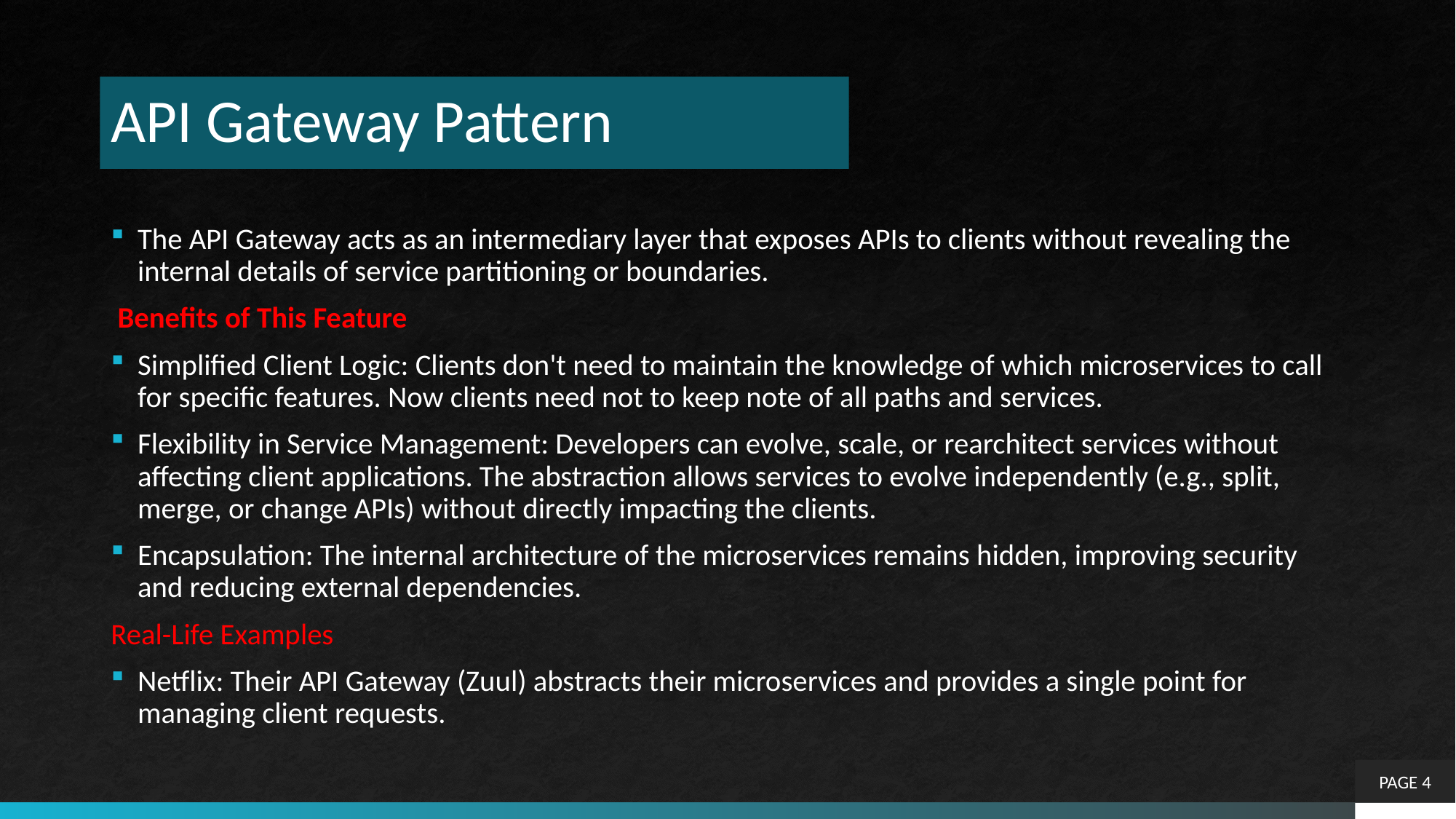

# API Gateway Pattern
The API Gateway acts as an intermediary layer that exposes APIs to clients without revealing the internal details of service partitioning or boundaries.
 Benefits of This Feature
Simplified Client Logic: Clients don't need to maintain the knowledge of which microservices to call for specific features. Now clients need not to keep note of all paths and services.
Flexibility in Service Management: Developers can evolve, scale, or rearchitect services without affecting client applications. The abstraction allows services to evolve independently (e.g., split, merge, or change APIs) without directly impacting the clients.
Encapsulation: The internal architecture of the microservices remains hidden, improving security and reducing external dependencies.
Real-Life Examples
Netflix: Their API Gateway (Zuul) abstracts their microservices and provides a single point for managing client requests.
PAGE 4